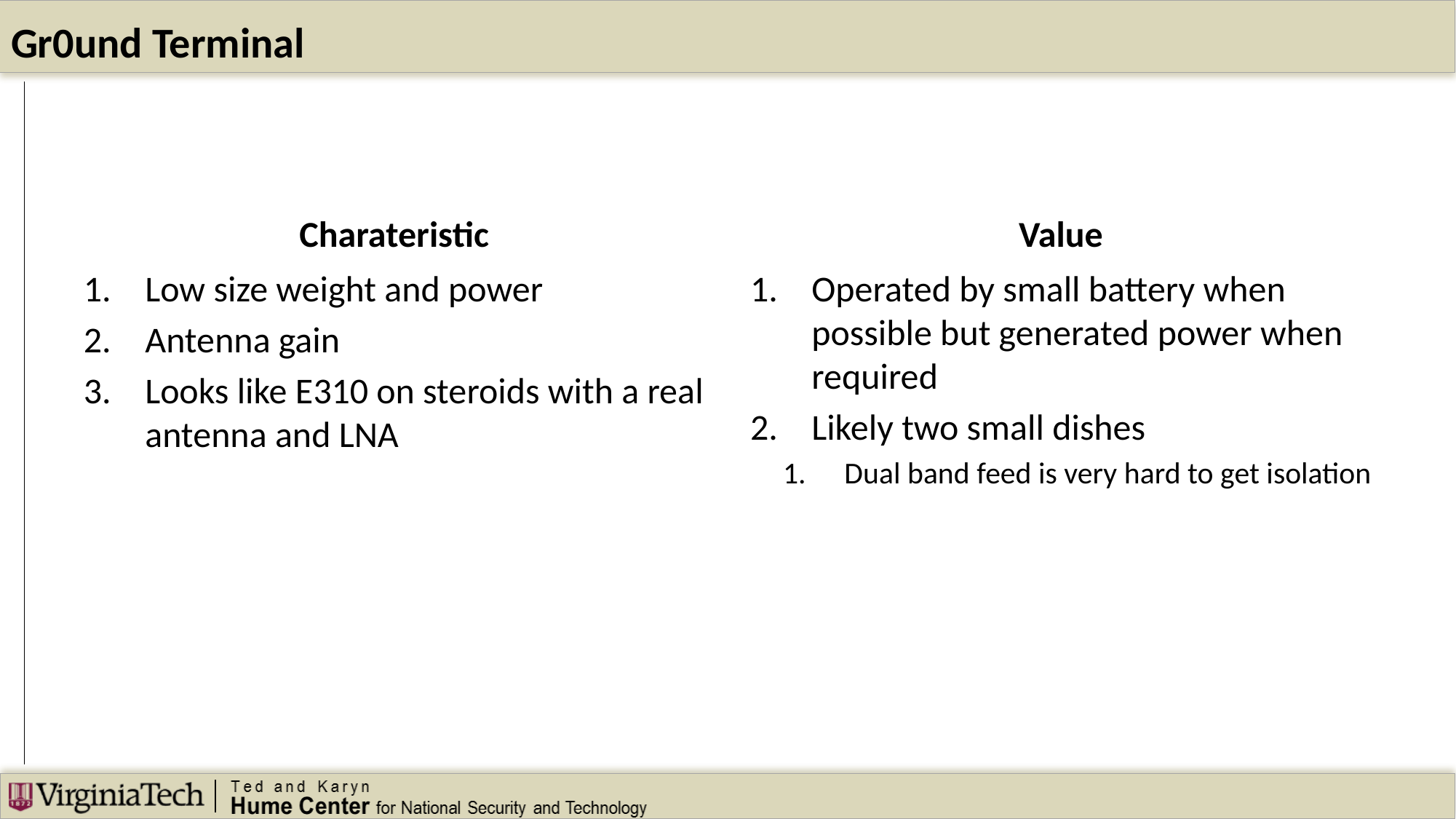

# Gr0und Terminal
Charateristic
Value
Low size weight and power
Antenna gain
Looks like E310 on steroids with a real antenna and LNA
Operated by small battery when possible but generated power when required
Likely two small dishes
Dual band feed is very hard to get isolation